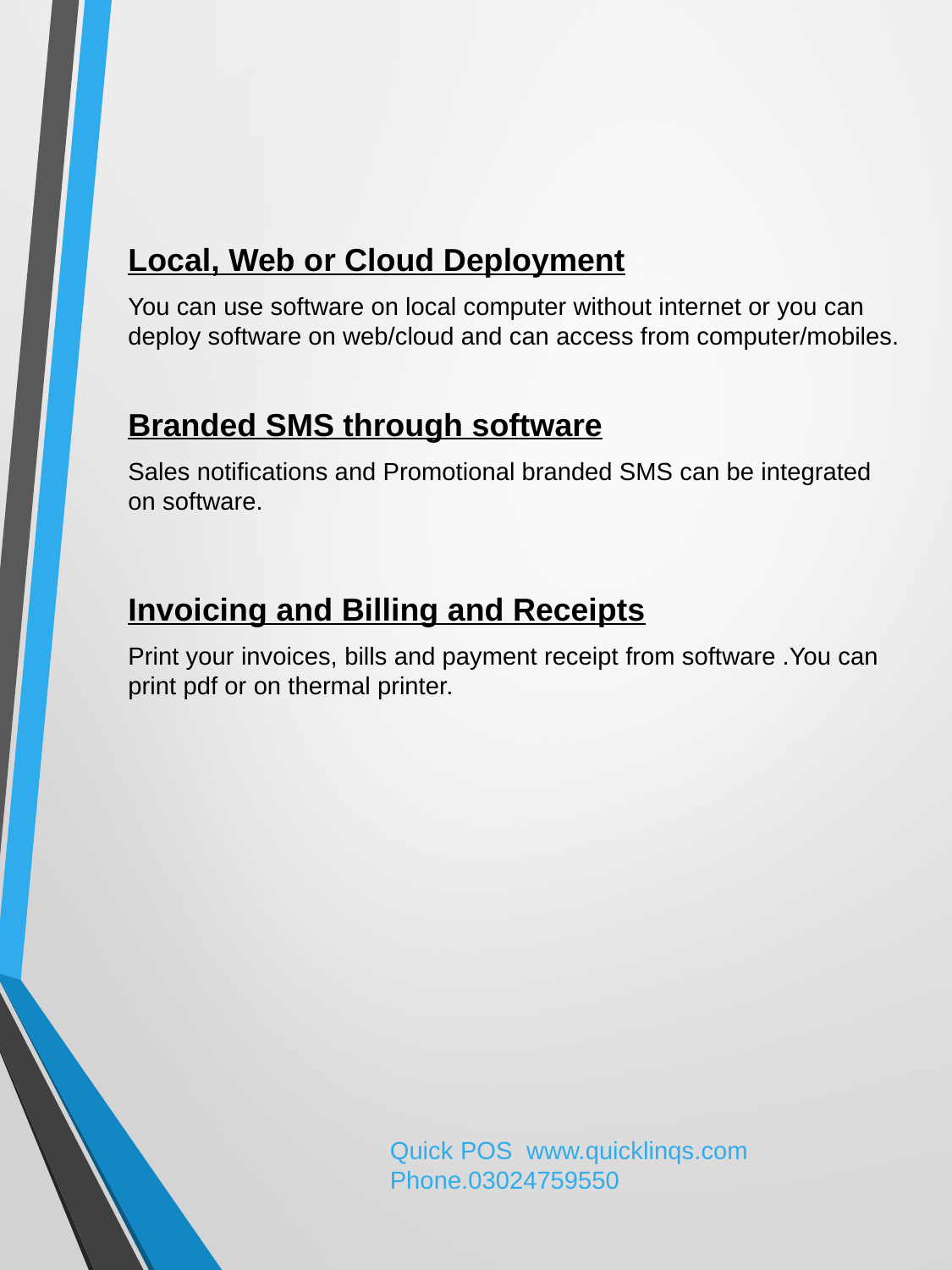

#
Local, Web or Cloud Deployment
You can use software on local computer without internet or you can deploy software on web/cloud and can access from computer/mobiles.
Branded SMS through software
Sales notifications and Promotional branded SMS can be integrated on software.

Invoicing and Billing and Receipts
Print your invoices, bills and payment receipt from software .You can print pdf or on thermal printer.
Quick POS  www.quicklinqs.com  Phone.03024759550